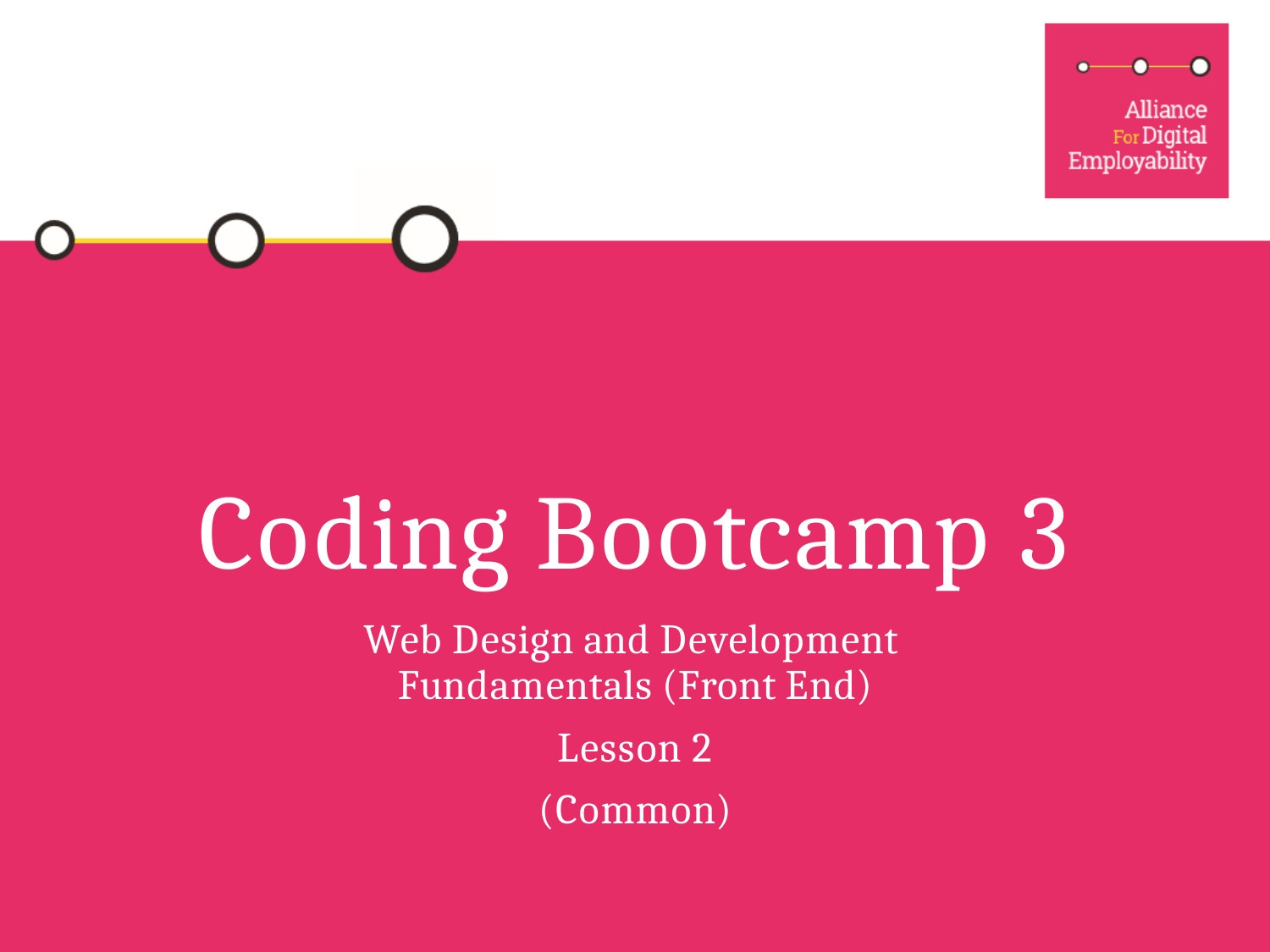

# Coding Bootcamp 3
Web Design and Development
Fundamentals (Front End)
Lesson 2
(Common)